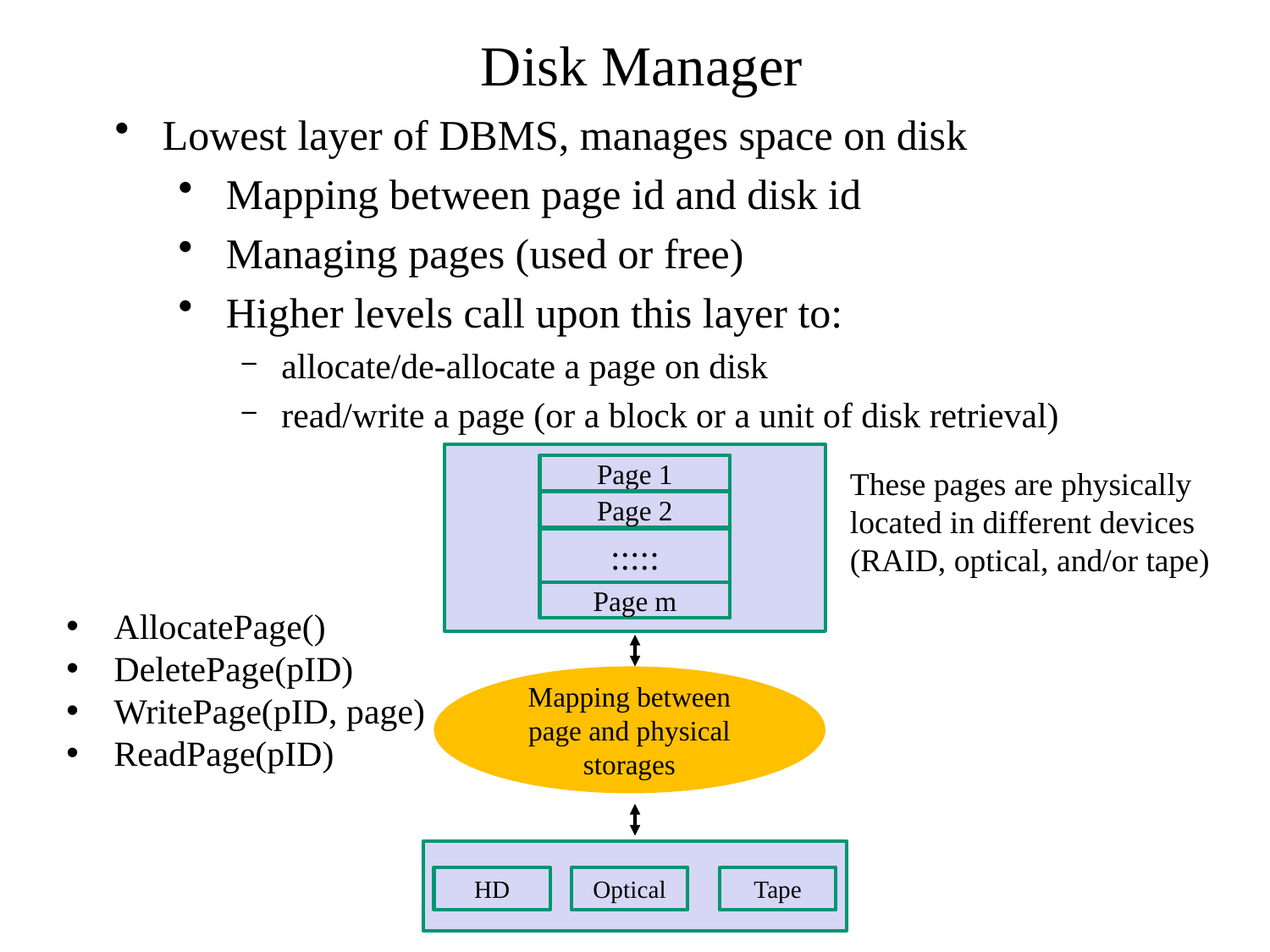

Disk Manager
Lowest layer of DBMS, manages space on disk
Mapping between page id and disk id
Managing pages (used or free)
Higher levels call upon this layer to:
allocate/de-allocate a page on disk
read/write a page (or a block or a unit of disk retrieval)

Page 1
These pages are physically
located in different devices
(RAID, optical, and/or tape)
Page 2
:::::
Page m
AllocatePage()
DeletePage(pID)
WritePage(pID, page)
ReadPage(pID)

Mapping between page and physical storages

HD
Optical
Tape